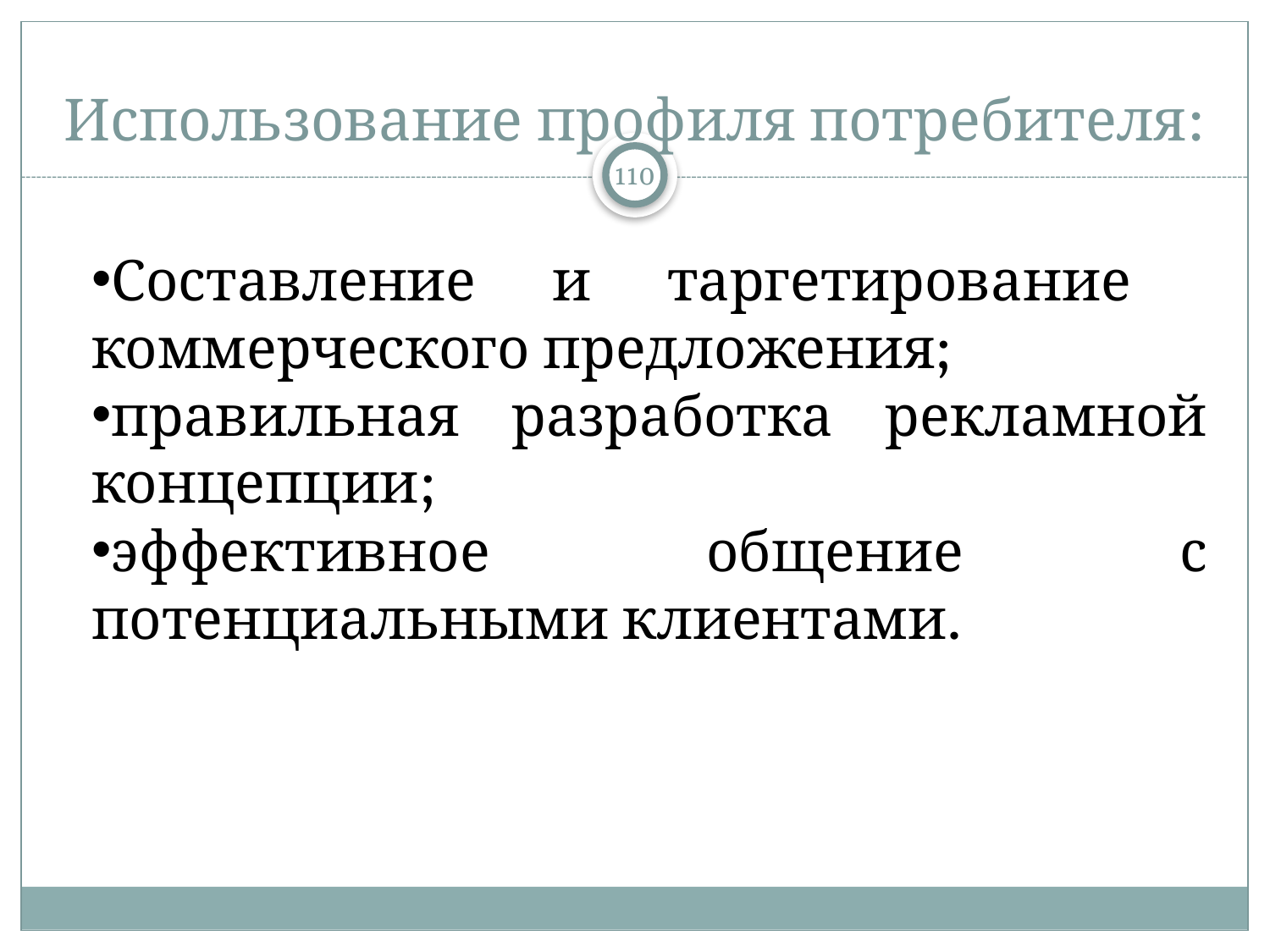

# Использование профиля потребителя:
110
Составление и таргетирование  коммерческого предложения;
правильная разработка рекламной концепции;
эффективное общение с потенциальными клиентами.